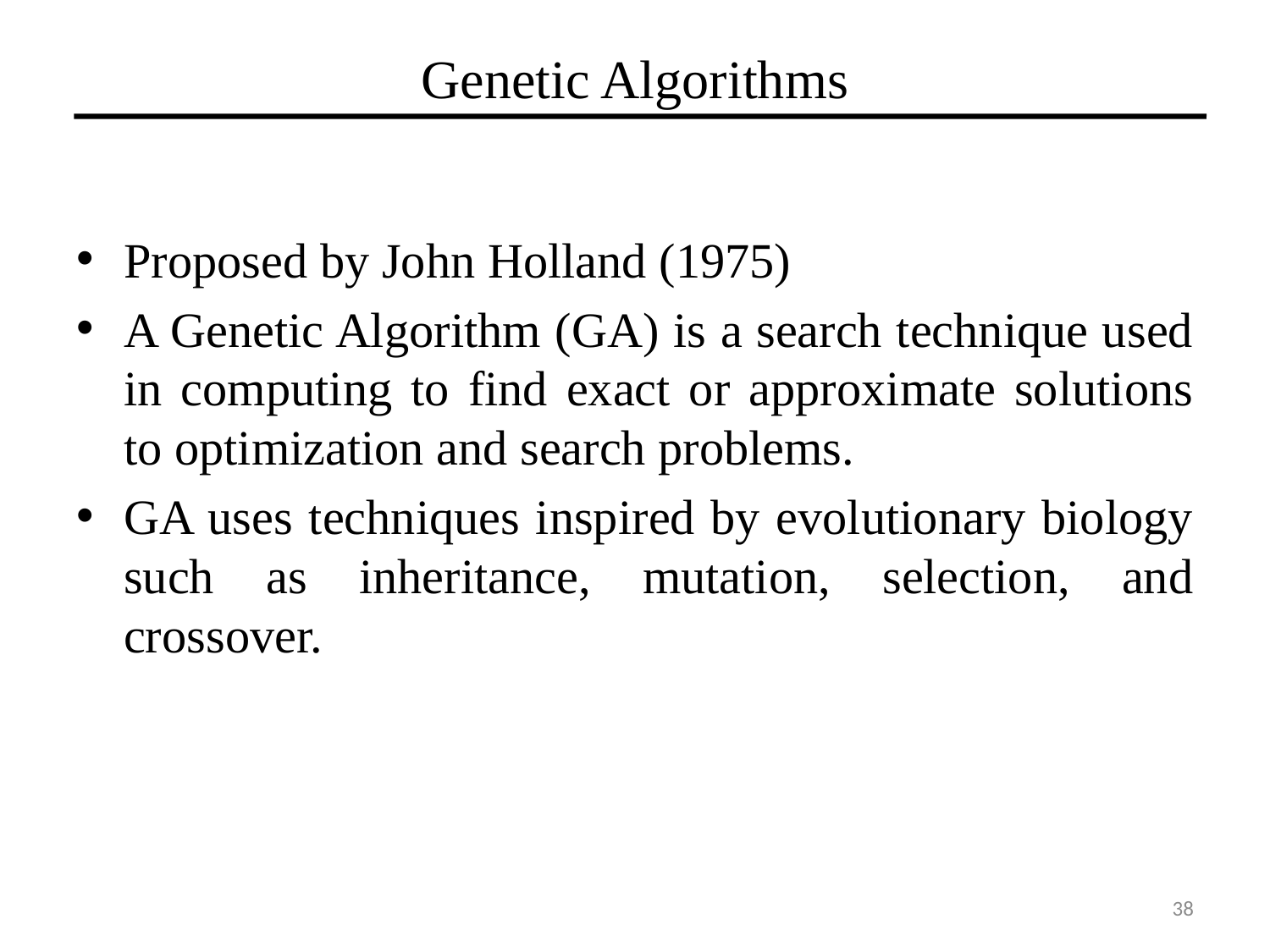

# Genetic Algorithms

Proposed by John Holland (1975)
A Genetic Algorithm (GA) is a search technique used in computing to find exact or approximate solutions to optimization and search problems.
GA uses techniques inspired by evolutionary biology such as inheritance, mutation, selection, and crossover.

38